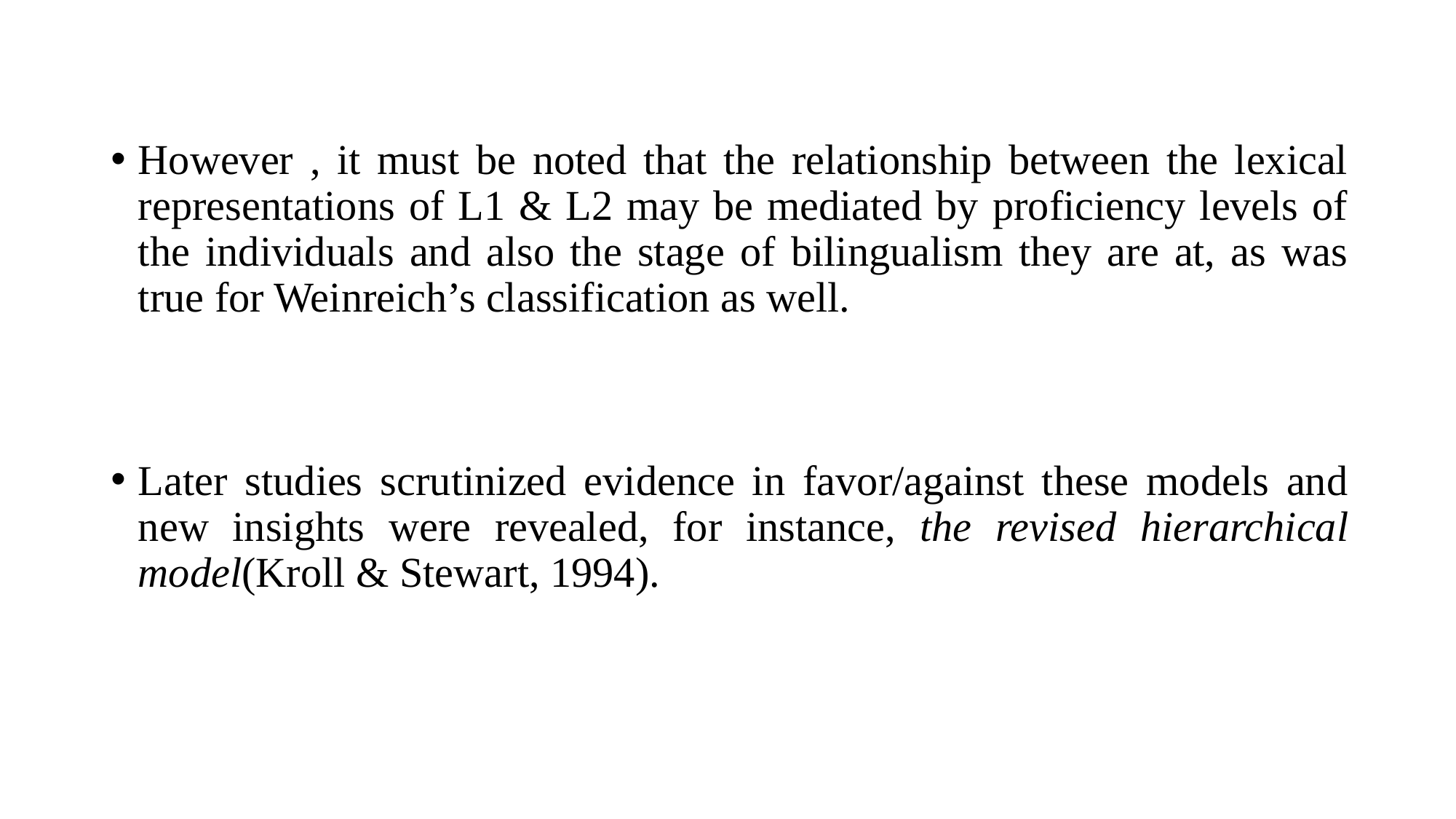

However , it must be noted that the relationship between the lexical representations of L1 & L2 may be mediated by proficiency levels of the individuals and also the stage of bilingualism they are at, as was true for Weinreich’s classification as well.

Later studies scrutinized evidence in favor/against these models and new insights were revealed, for instance, the revised hierarchical model(Kroll & Stewart, 1994).